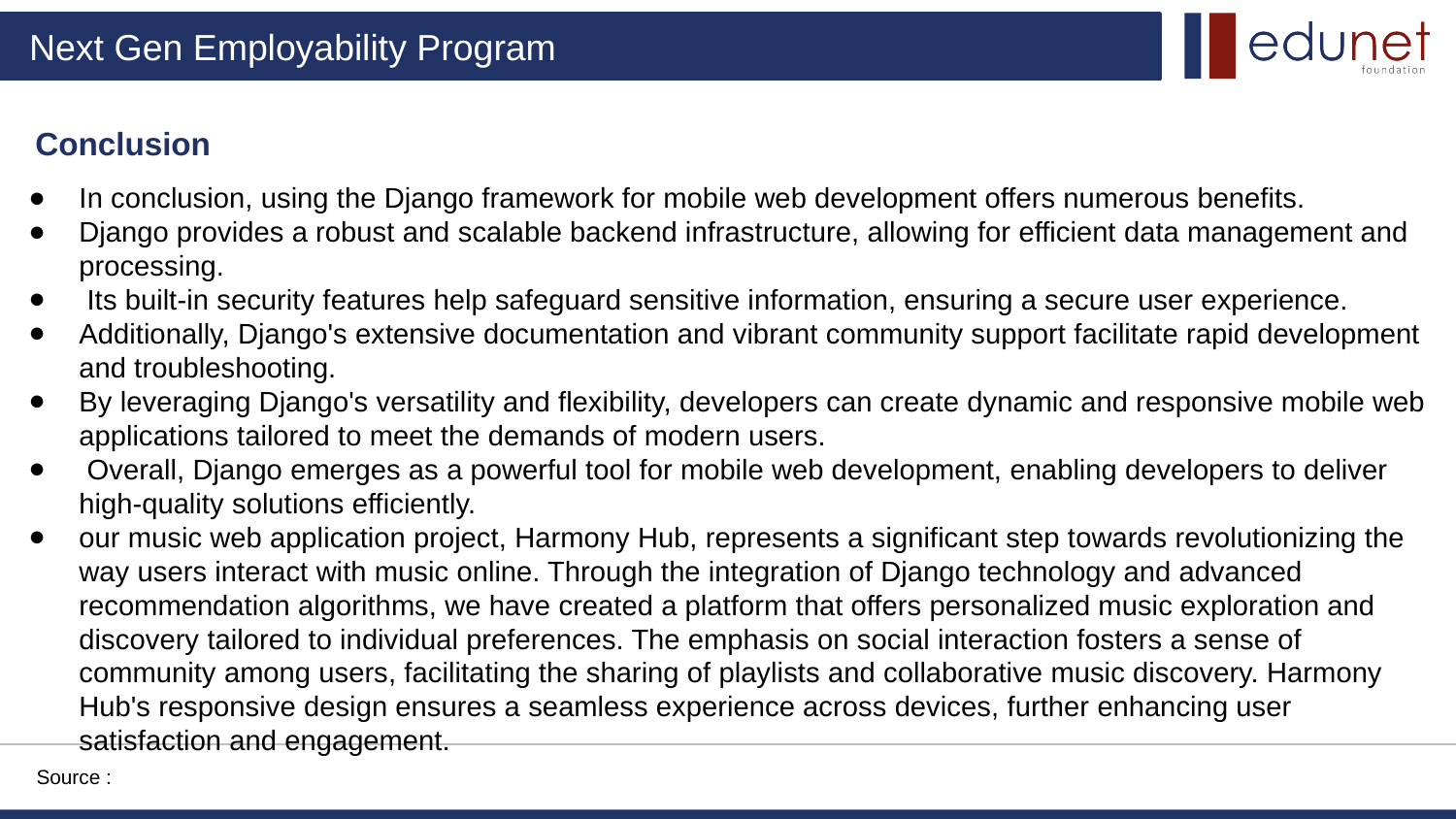

# Conclusion
In conclusion, using the Django framework for mobile web development offers numerous benefits.
Django provides a robust and scalable backend infrastructure, allowing for efficient data management and processing.
 Its built-in security features help safeguard sensitive information, ensuring a secure user experience.
Additionally, Django's extensive documentation and vibrant community support facilitate rapid development and troubleshooting.
By leveraging Django's versatility and flexibility, developers can create dynamic and responsive mobile web applications tailored to meet the demands of modern users.
 Overall, Django emerges as a powerful tool for mobile web development, enabling developers to deliver high-quality solutions efficiently.
our music web application project, Harmony Hub, represents a significant step towards revolutionizing the way users interact with music online. Through the integration of Django technology and advanced recommendation algorithms, we have created a platform that offers personalized music exploration and discovery tailored to individual preferences. The emphasis on social interaction fosters a sense of community among users, facilitating the sharing of playlists and collaborative music discovery. Harmony Hub's responsive design ensures a seamless experience across devices, further enhancing user satisfaction and engagement.

Source :